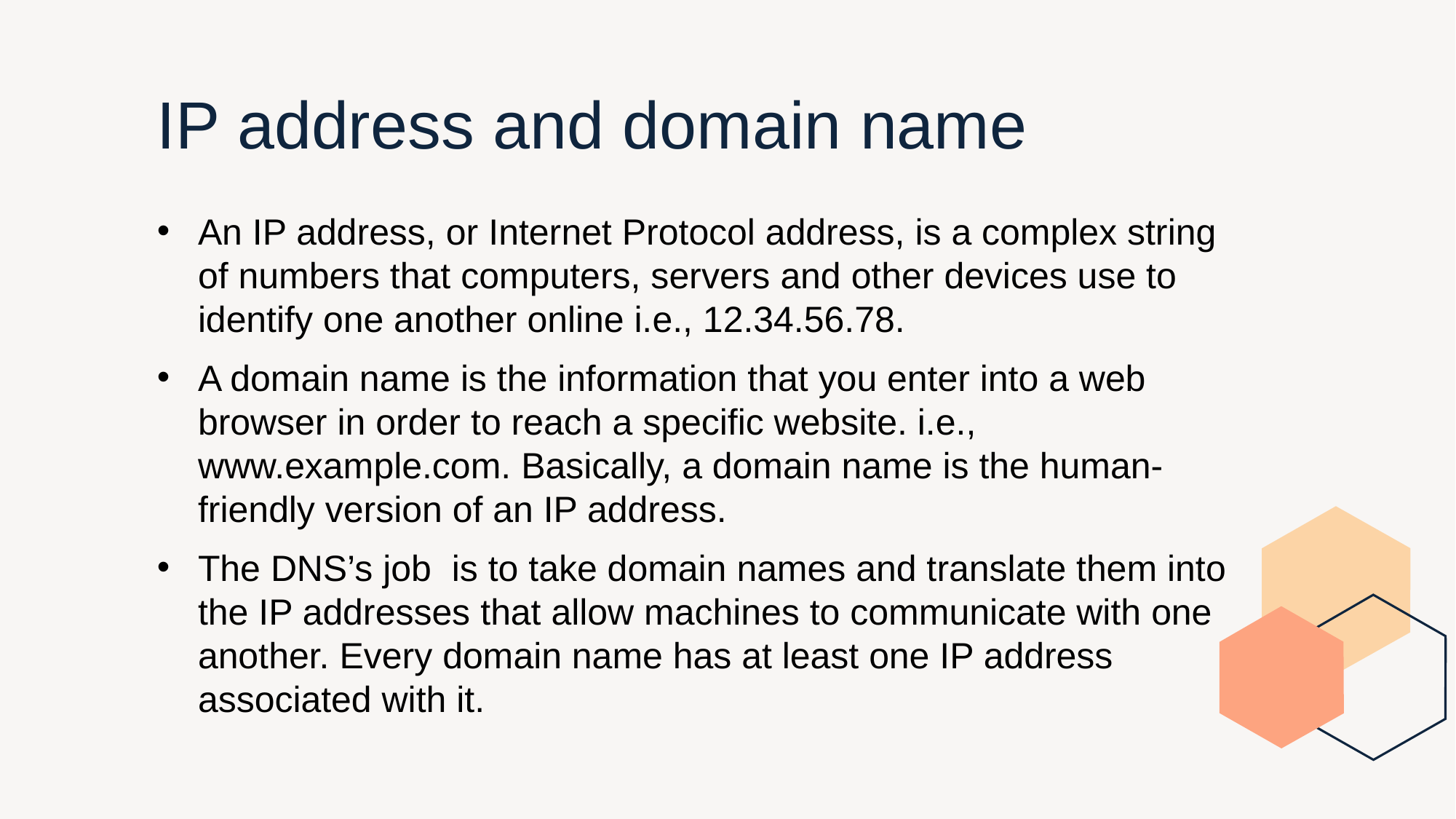

# IP address and domain name
An IP address, or Internet Protocol address, is a complex string of numbers that computers, servers and other devices use to identify one another online i.e., 12.34.56.78.
A domain name is the information that you enter into a web browser in order to reach a specific website. i.e., www.example.com. Basically, a domain name is the human-friendly version of an IP address.
The DNS’s job  is to take domain names and translate them into the IP addresses that allow machines to communicate with one another. Every domain name has at least one IP address associated with it.